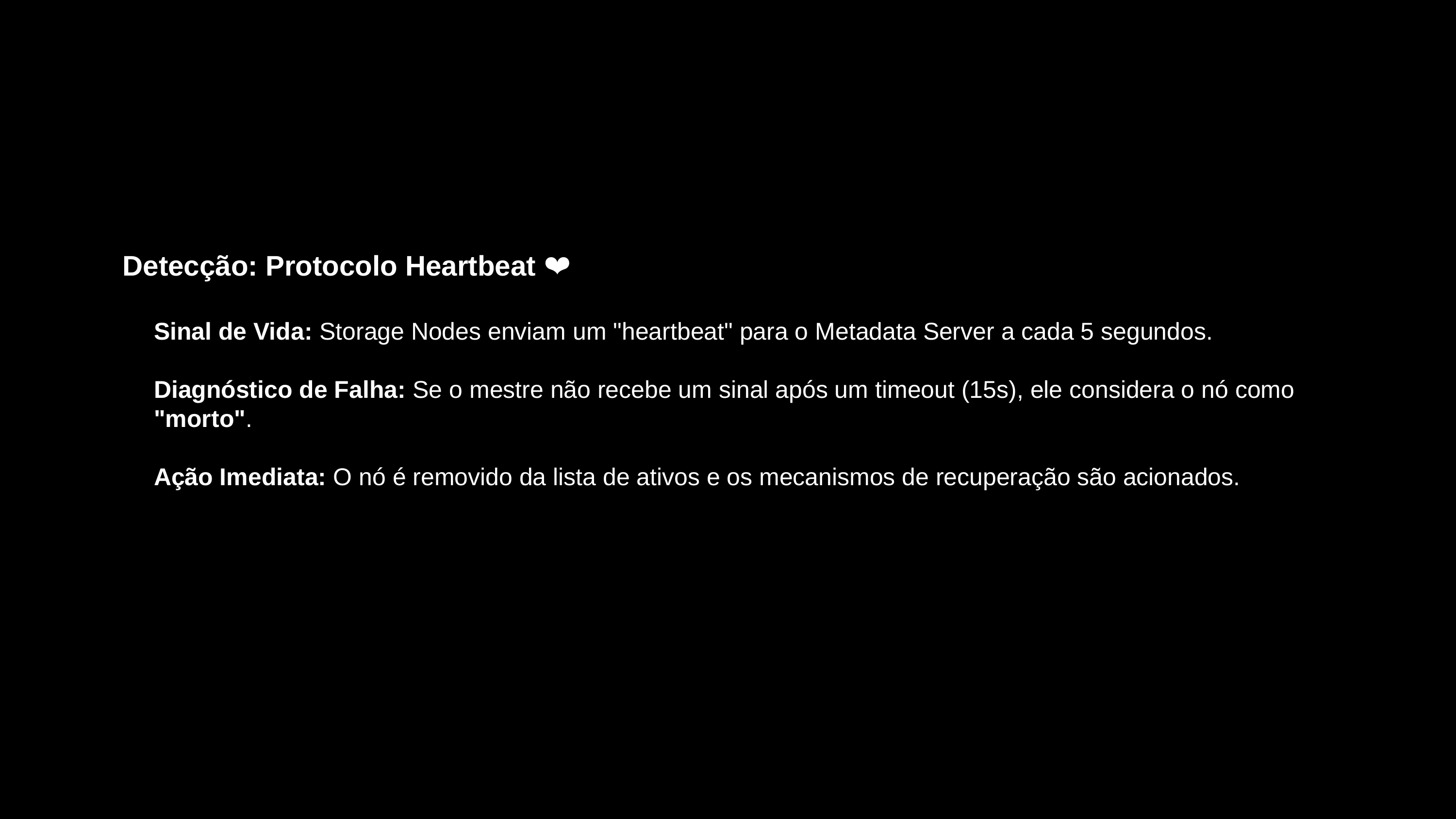

Detecção: Protocolo Heartbeat ❤️

Sinal de Vida: Storage Nodes enviam um "heartbeat" para o Metadata Server a cada 5 segundos.

Diagnóstico de Falha: Se o mestre não recebe um sinal após um timeout (15s), ele considera o nó como "morto".

Ação Imediata: O nó é removido da lista de ativos e os mecanismos de recuperação são acionados.